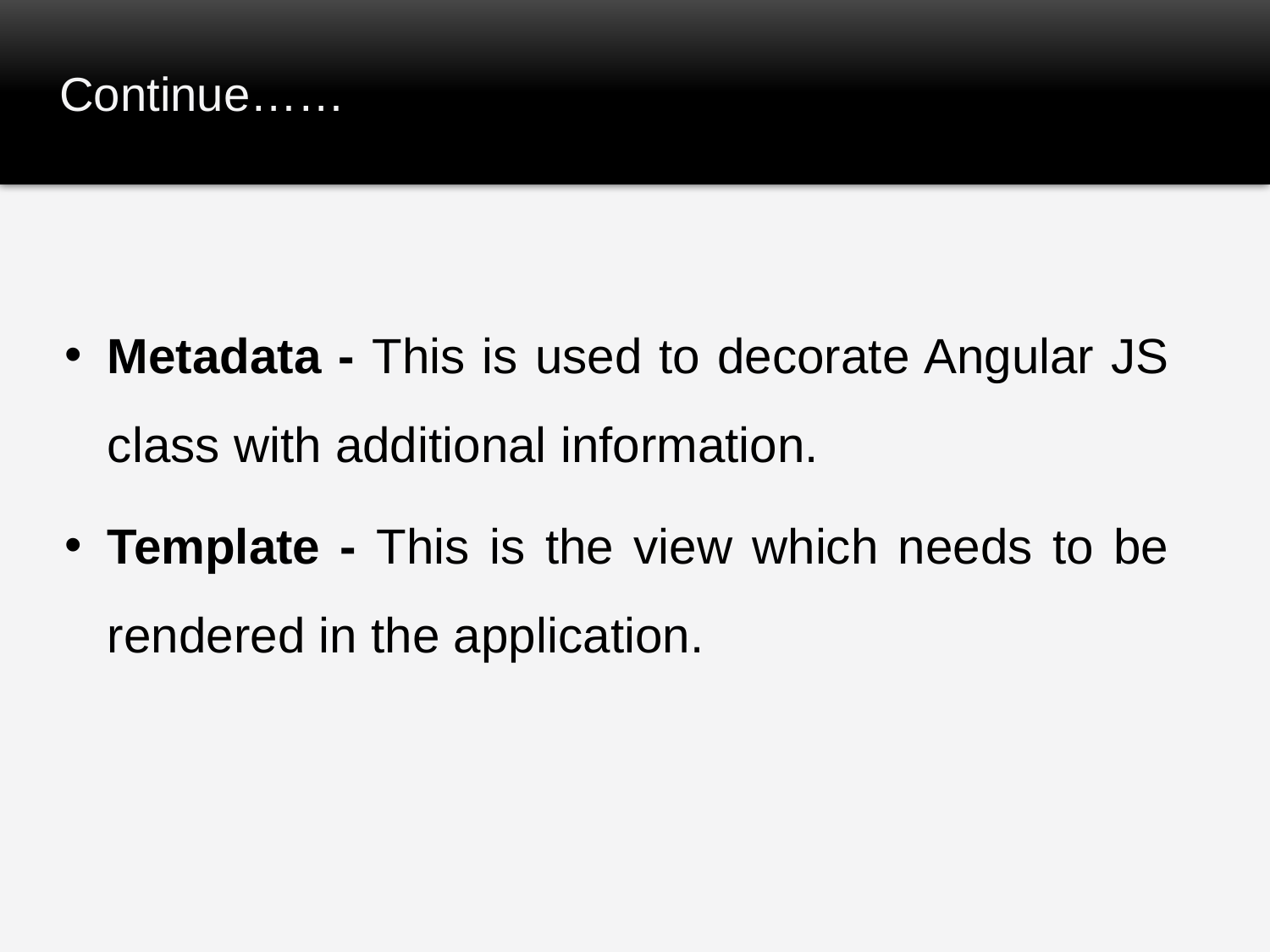

# Continue……
Metadata - This is used to decorate Angular JS class with additional information.
Template - This is the view which needs to be rendered in the application.